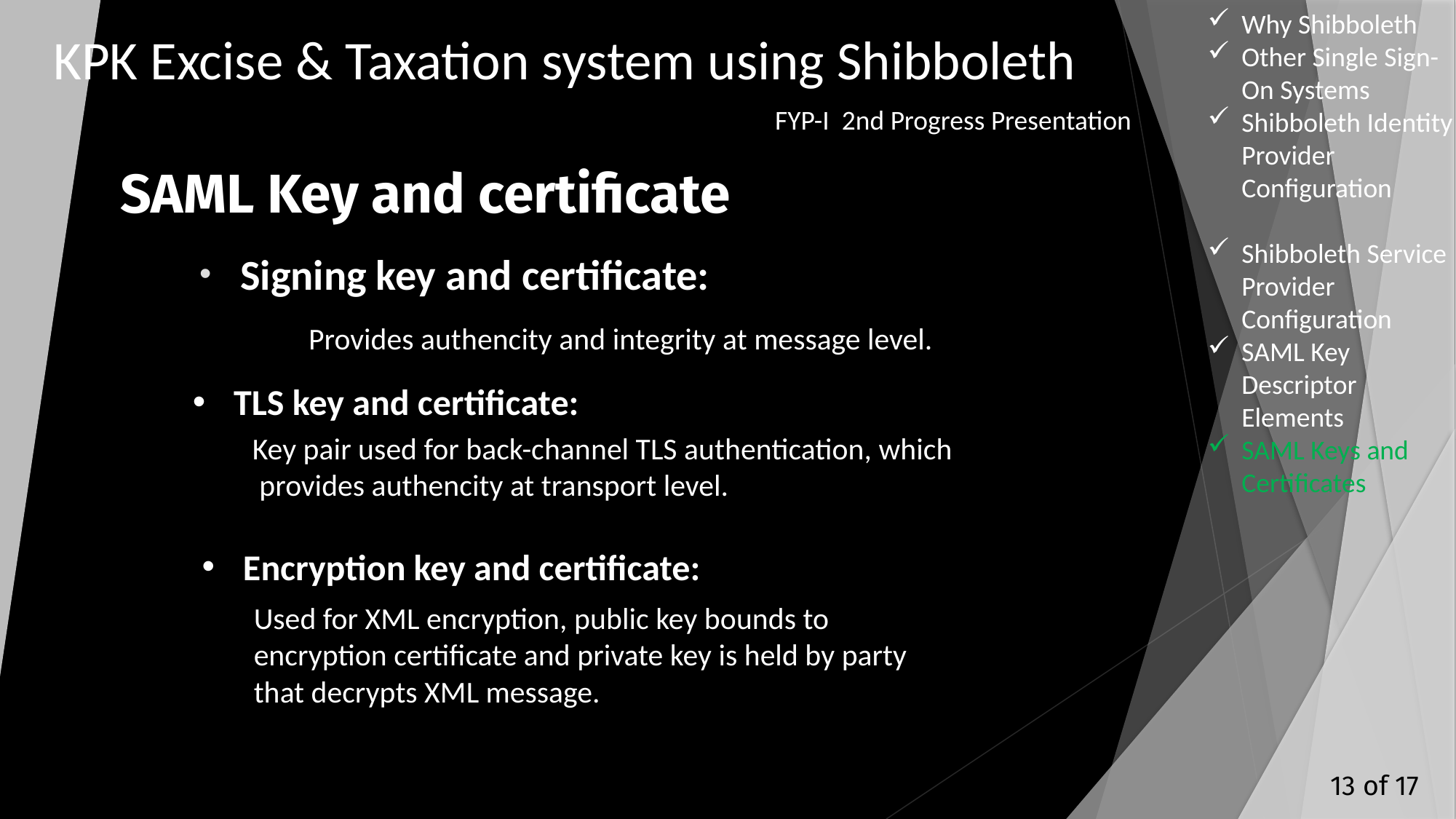

Why Shibboleth
Other Single Sign-On Systems
Shibboleth Identity Provider Configuration
Shibboleth Service Provider Configuration
SAML Key Descriptor Elements
SAML Keys and Certificates
KPK Excise & Taxation system using Shibboleth
FYP-I  2nd Progress Presentation
# SAML Key and certificate

Signing key and certificate:
	Provides authencity and integrity at message level.
TLS key and certificate:
   Key pair used for back-channel TLS authentication, which
    provides authencity at transport level.
Encryption key and certificate:
Used for XML encryption, public key bounds to encryption certificate and private key is held by party that decrypts XML message.
13 of 17